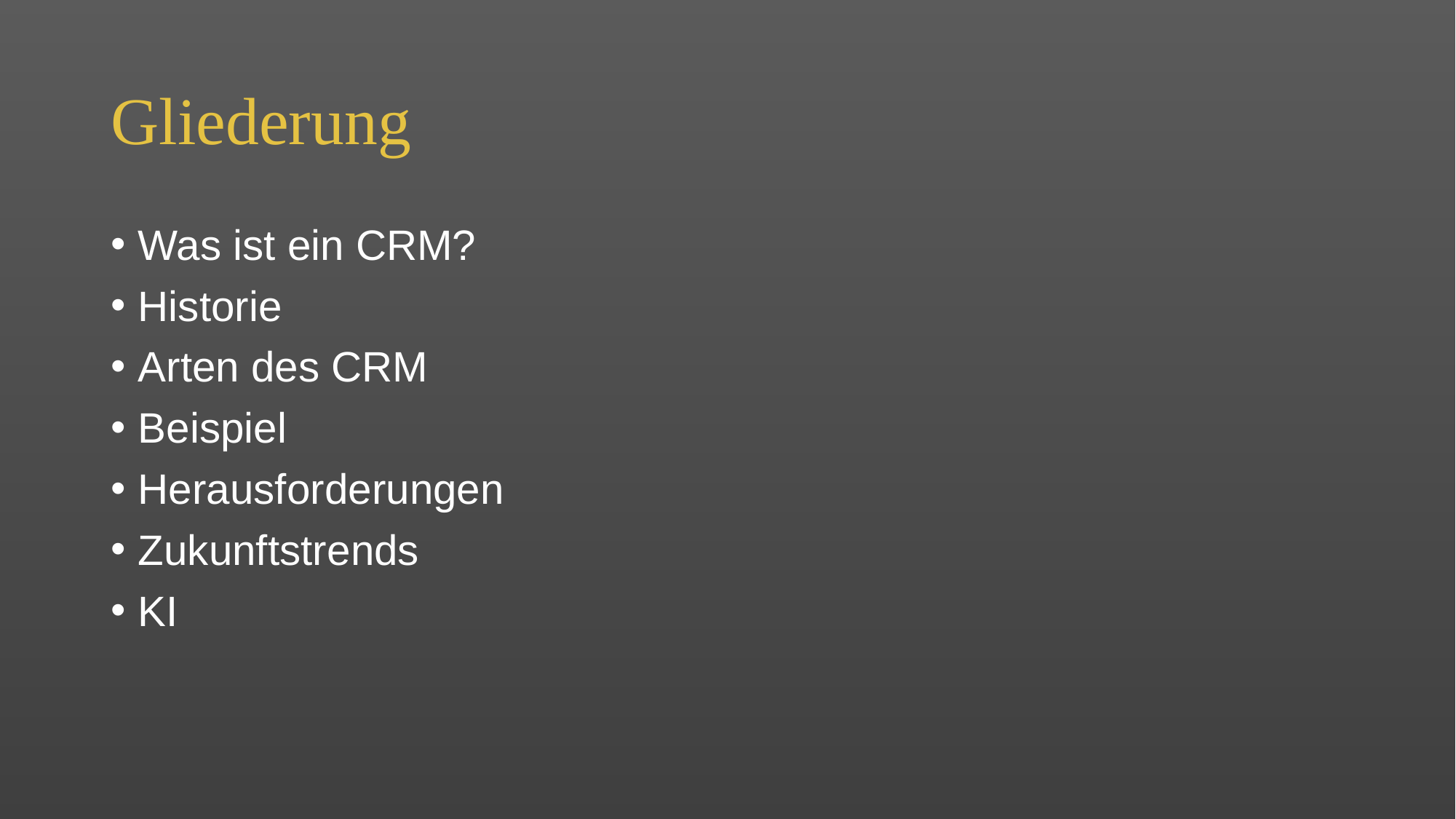

# Gliederung
Was ist ein CRM?
Historie
Arten des CRM
Beispiel
Herausforderungen
Zukunftstrends
KI